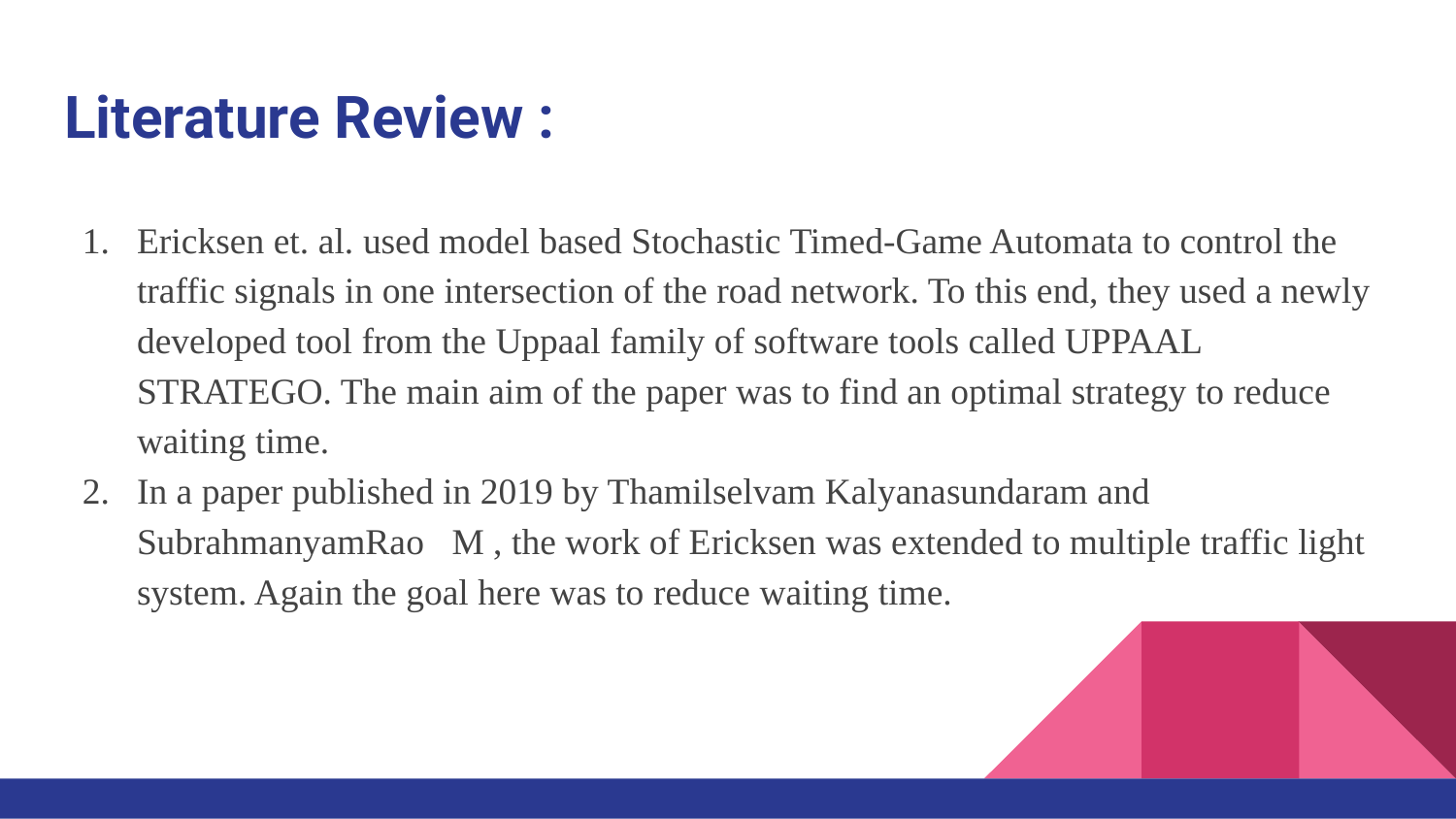

# Literature Review :
Ericksen et. al. used model based Stochastic Timed-Game Automata to control the traffic signals in one intersection of the road network. To this end, they used a newly developed tool from the Uppaal family of software tools called UPPAAL STRATEGO. The main aim of the paper was to find an optimal strategy to reduce waiting time.
In a paper published in 2019 by Thamilselvam Kalyanasundaram and SubrahmanyamRao   M , the work of Ericksen was extended to multiple traffic light system. Again the goal here was to reduce waiting time.